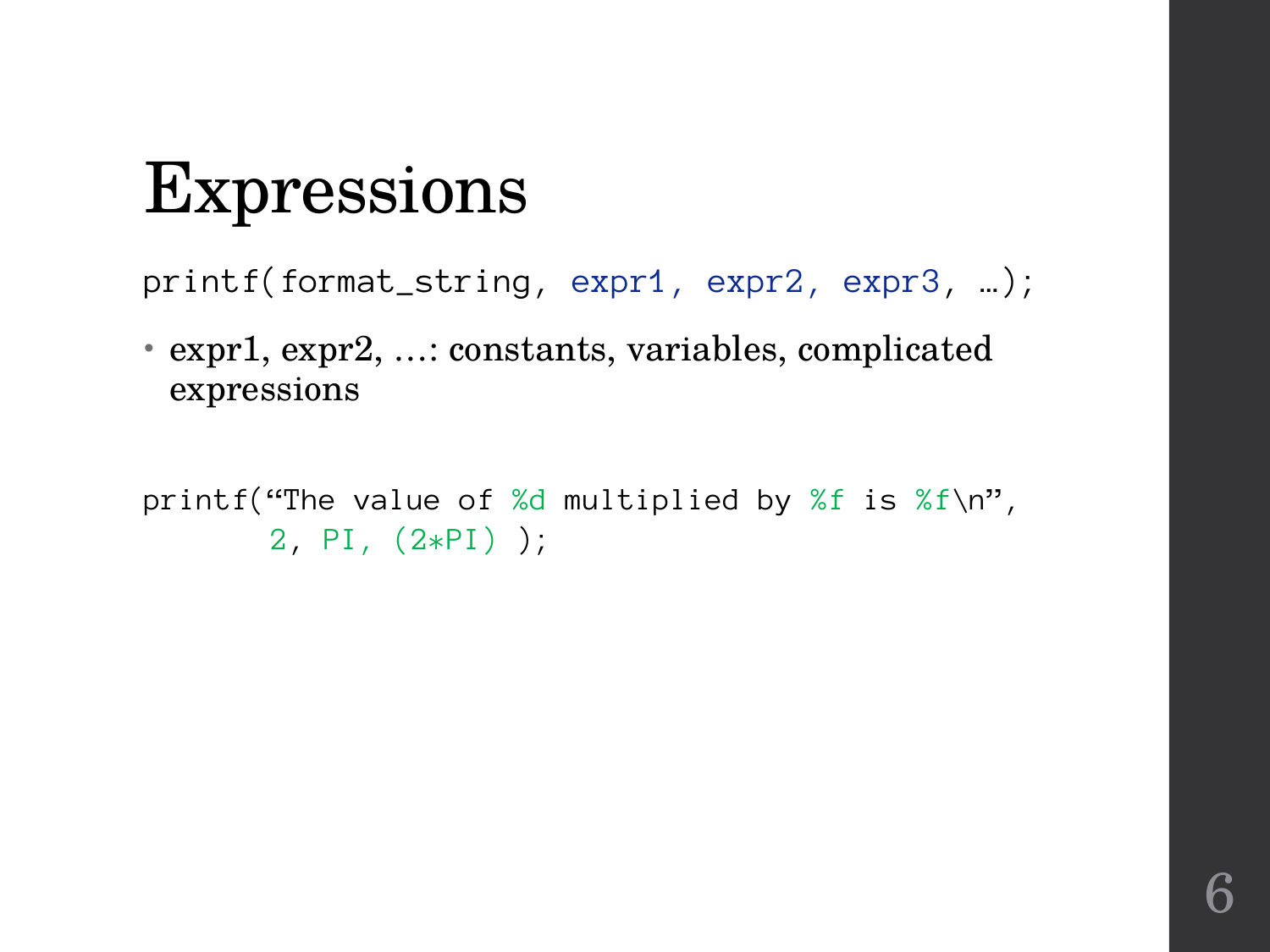

# Expressions
printf(format_string, expr1, expr2, expr3, …);
expr1, expr2, …: constants, variables, complicated expressions

printf(“The value of %d multiplied by %f is %f\n”,
	2, PI, (2*PI) );

6